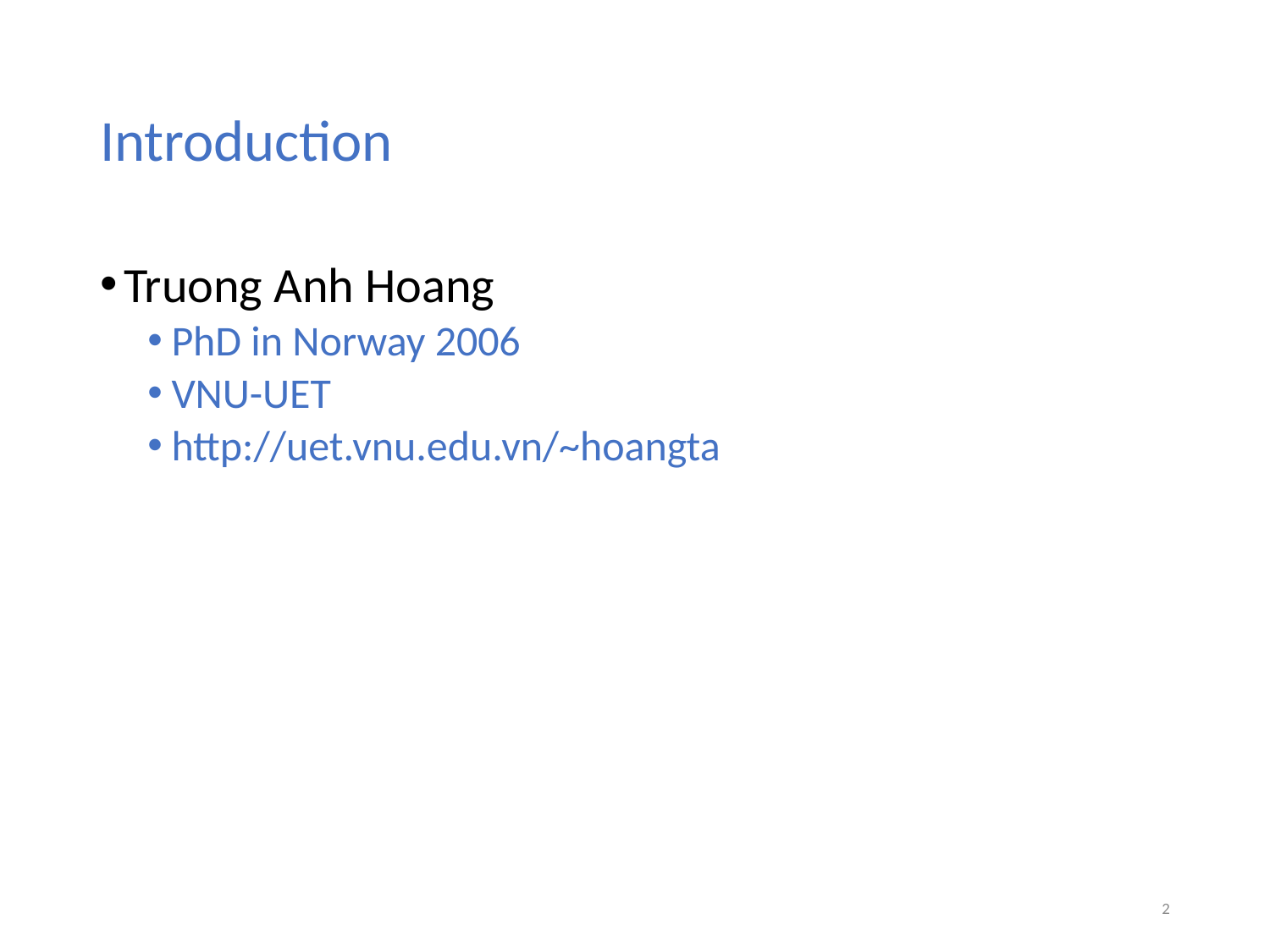

# Introduction
Truong Anh Hoang
PhD in Norway 2006
VNU-UET
http://uet.vnu.edu.vn/~hoangta

2